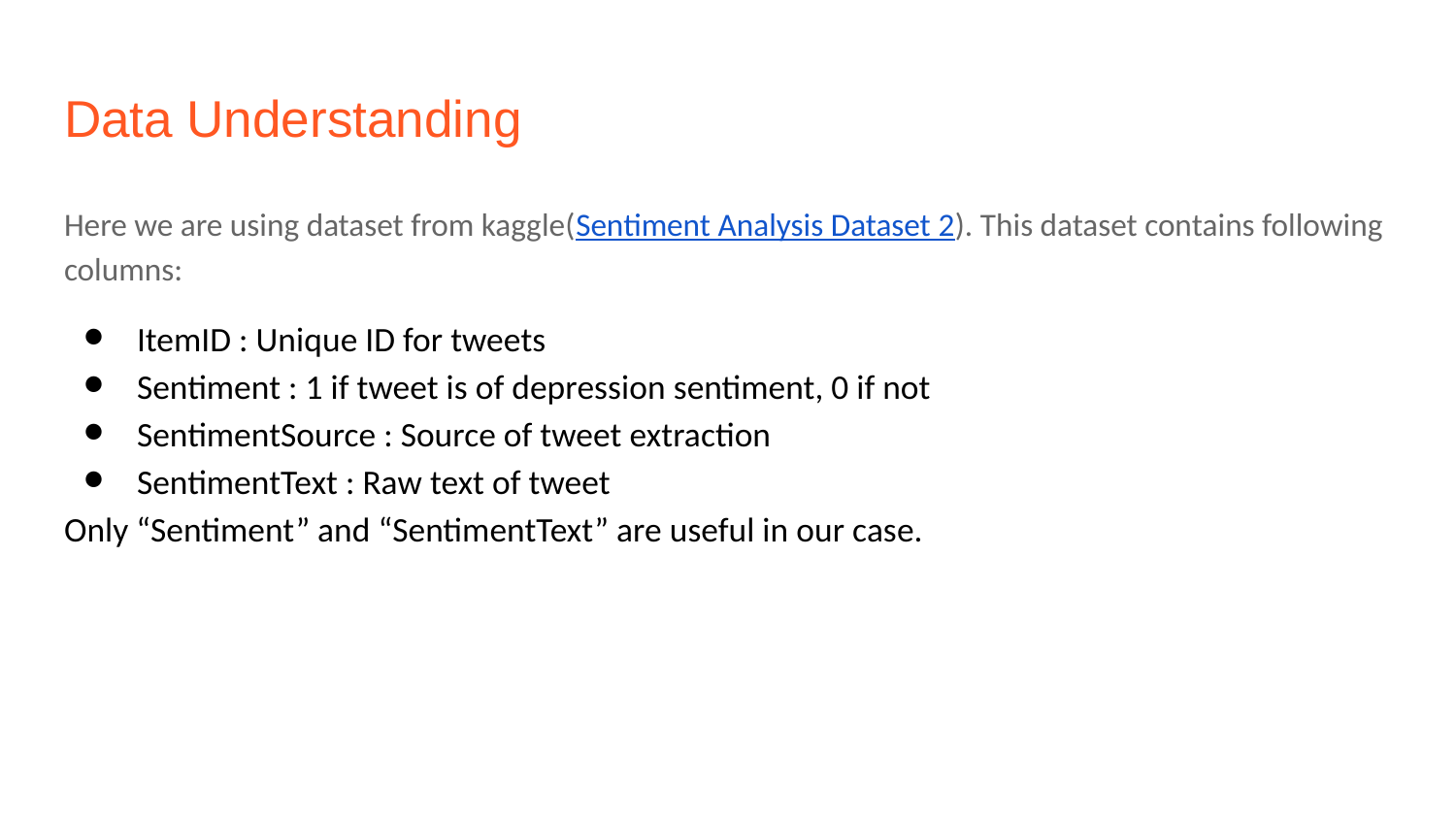

# Data Understanding
Here we are using dataset from kaggle(Sentiment Analysis Dataset 2). This dataset contains following columns:
ItemID : Unique ID for tweets
Sentiment : 1 if tweet is of depression sentiment, 0 if not
SentimentSource : Source of tweet extraction
SentimentText : Raw text of tweet
Only “Sentiment” and “SentimentText” are useful in our case.